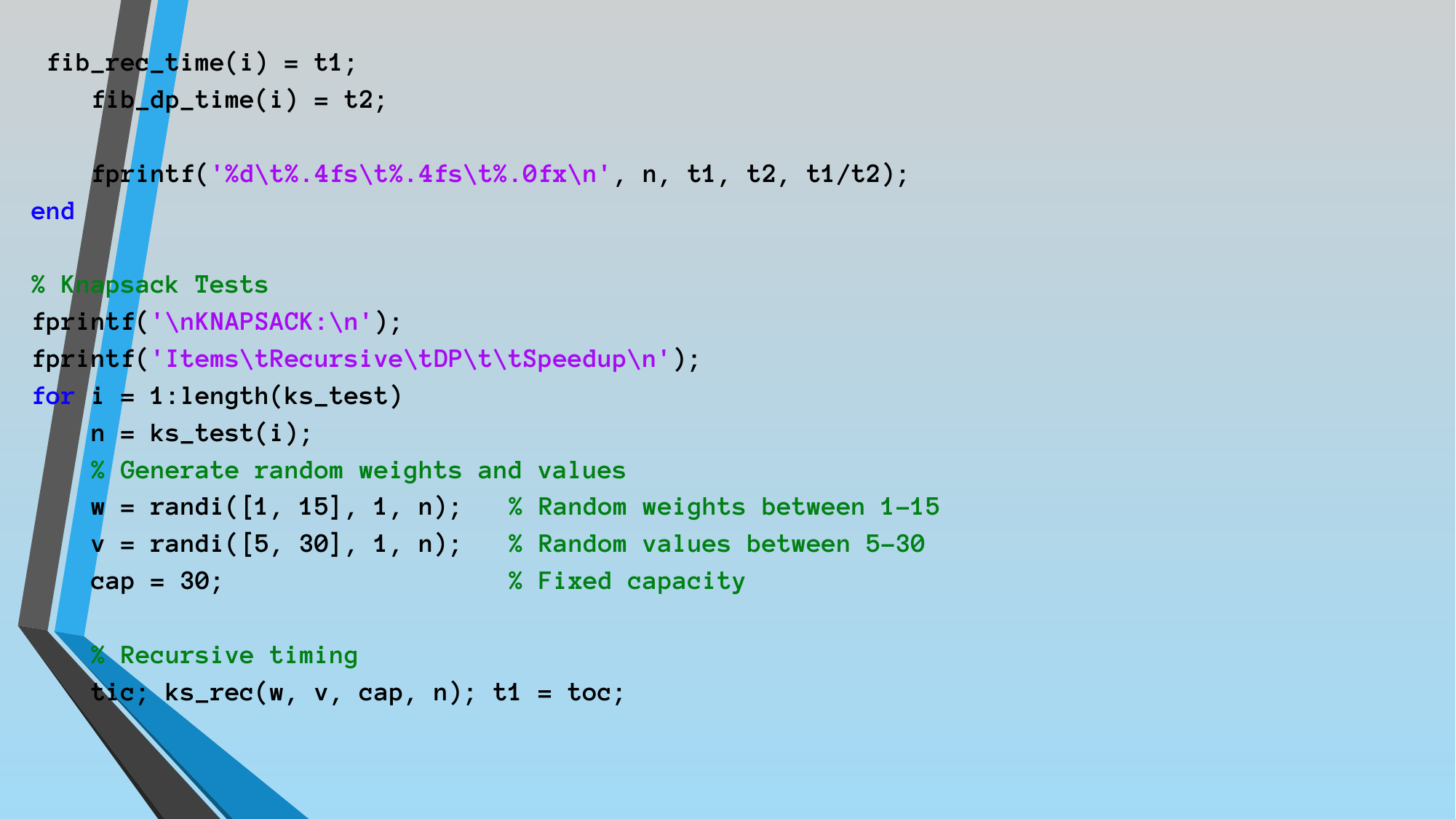

fib_rec_time(i) = t1;
    fib_dp_time(i) = t2;

    fprintf('%d\t%.4fs\t%.4fs\t%.0fx\n', n, t1, t2, t1/t2);
end

% Knapsack Tests
fprintf('\nKNAPSACK:\n');
fprintf('Items\tRecursive\tDP\t\tSpeedup\n');
for i = 1:length(ks_test)
    n = ks_test(i);
    % Generate random weights and values
    w = randi([1, 15], 1, n);   % Random weights between 1-15
    v = randi([5, 30], 1, n);   % Random values between 5-30
    cap = 30;                   % Fixed capacity

    % Recursive timing
    tic; ks_rec(w, v, cap, n); t1 = toc;